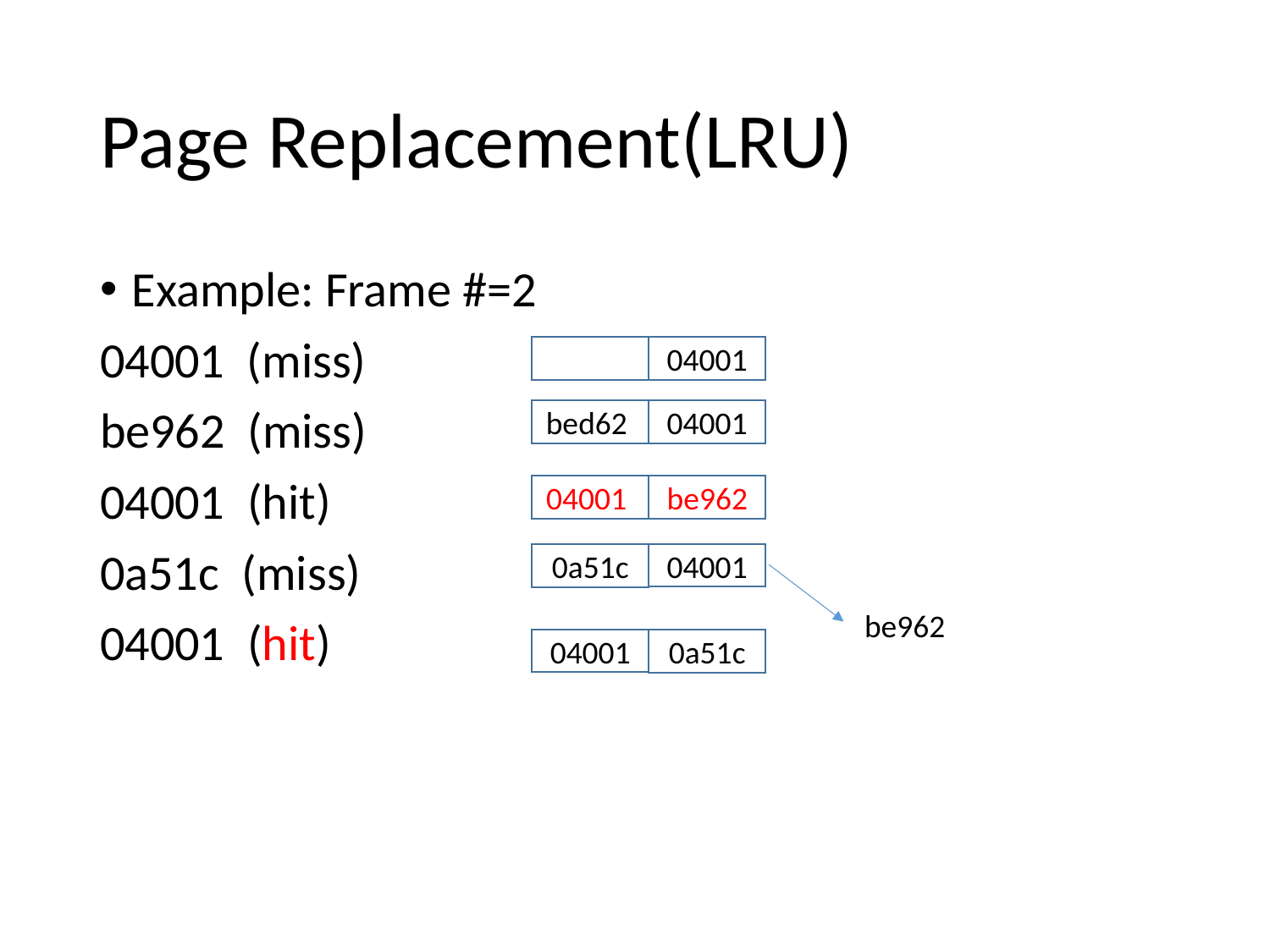

# Page Replacement(LRU)
Example: Frame #=2
04001  (miss)
be962  (miss)
04001  (hit)
0a51c  (miss)
04001  (hit)

04001
bed62
04001
04001
be962
04001
0a51c
be962
0a51c
04001